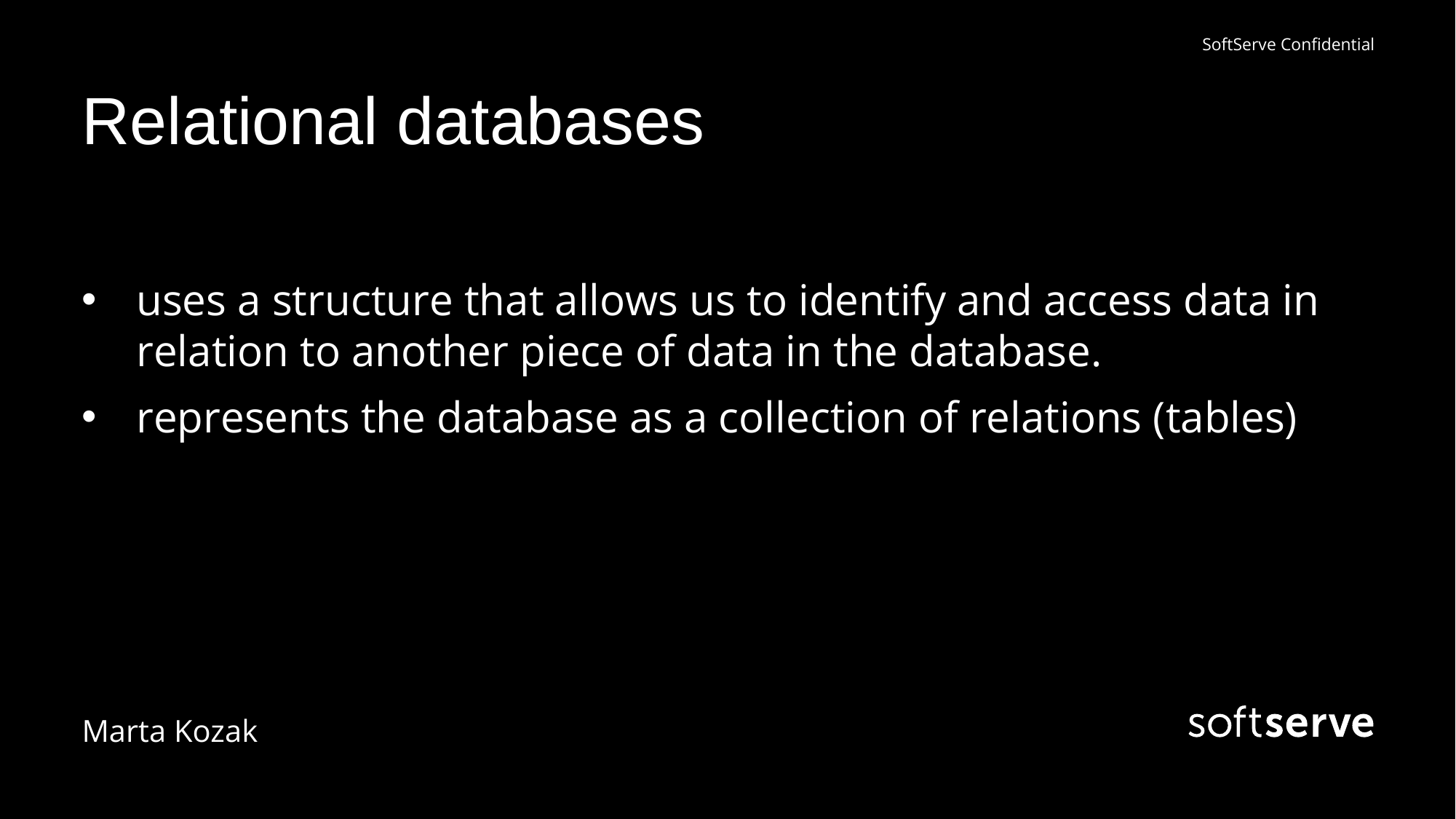

# Relational databases
uses a structure that allows us to identify and access data in relation to another piece of data in the database.
represents the database as a collection of relations (tables)

Marta Kozak